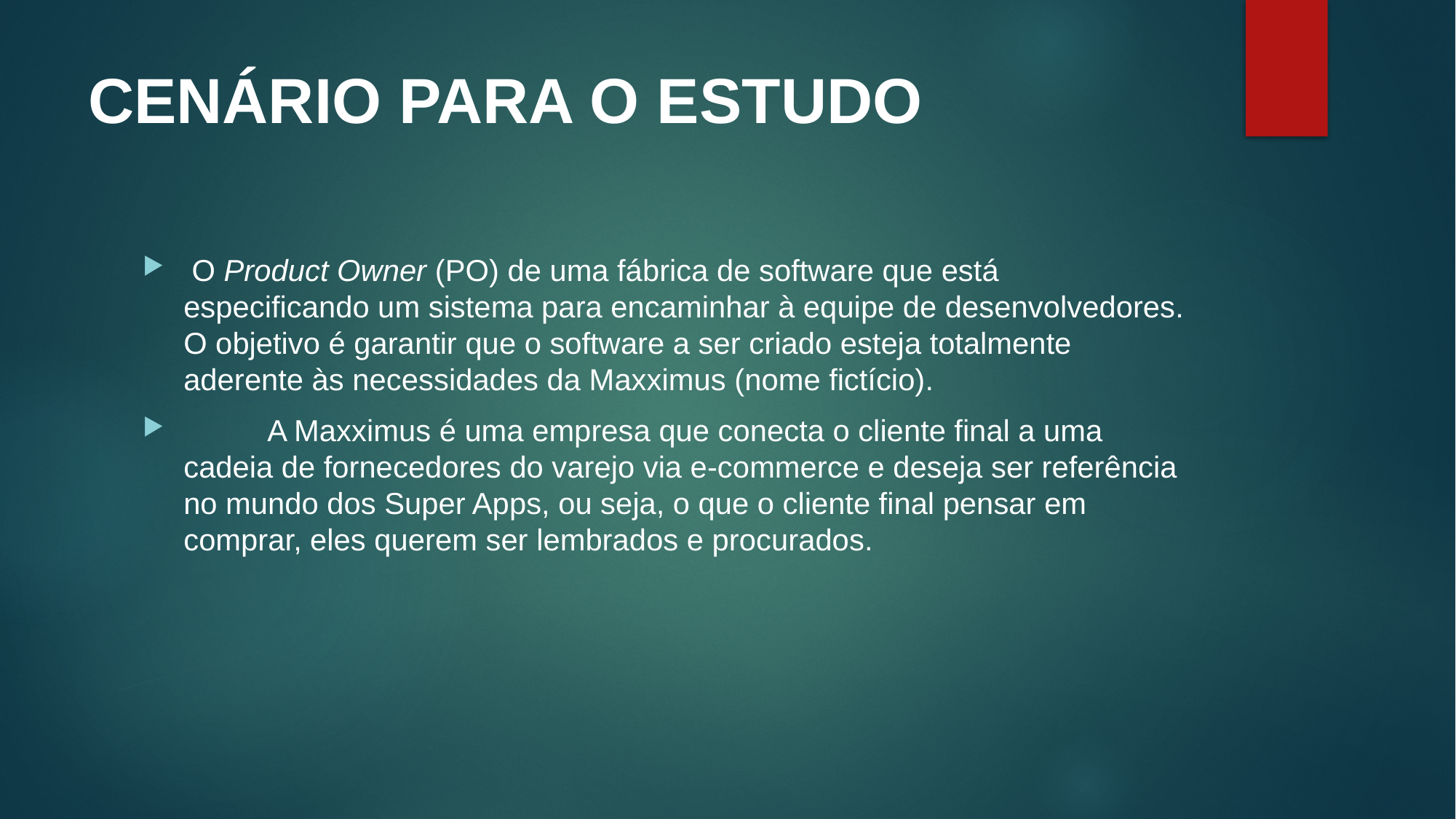

# CENÁRIO PARA O ESTUDO
 O Product Owner (PO) de uma fábrica de software que está especificando um sistema para encaminhar à equipe de desenvolvedores. O objetivo é garantir que o software a ser criado esteja totalmente aderente às necessidades da Maxximus (nome fictício).
          A Maxximus é uma empresa que conecta o cliente final a uma cadeia de fornecedores do varejo via e-commerce e deseja ser referência no mundo dos Super Apps, ou seja, o que o cliente final pensar em comprar, eles querem ser lembrados e procurados.